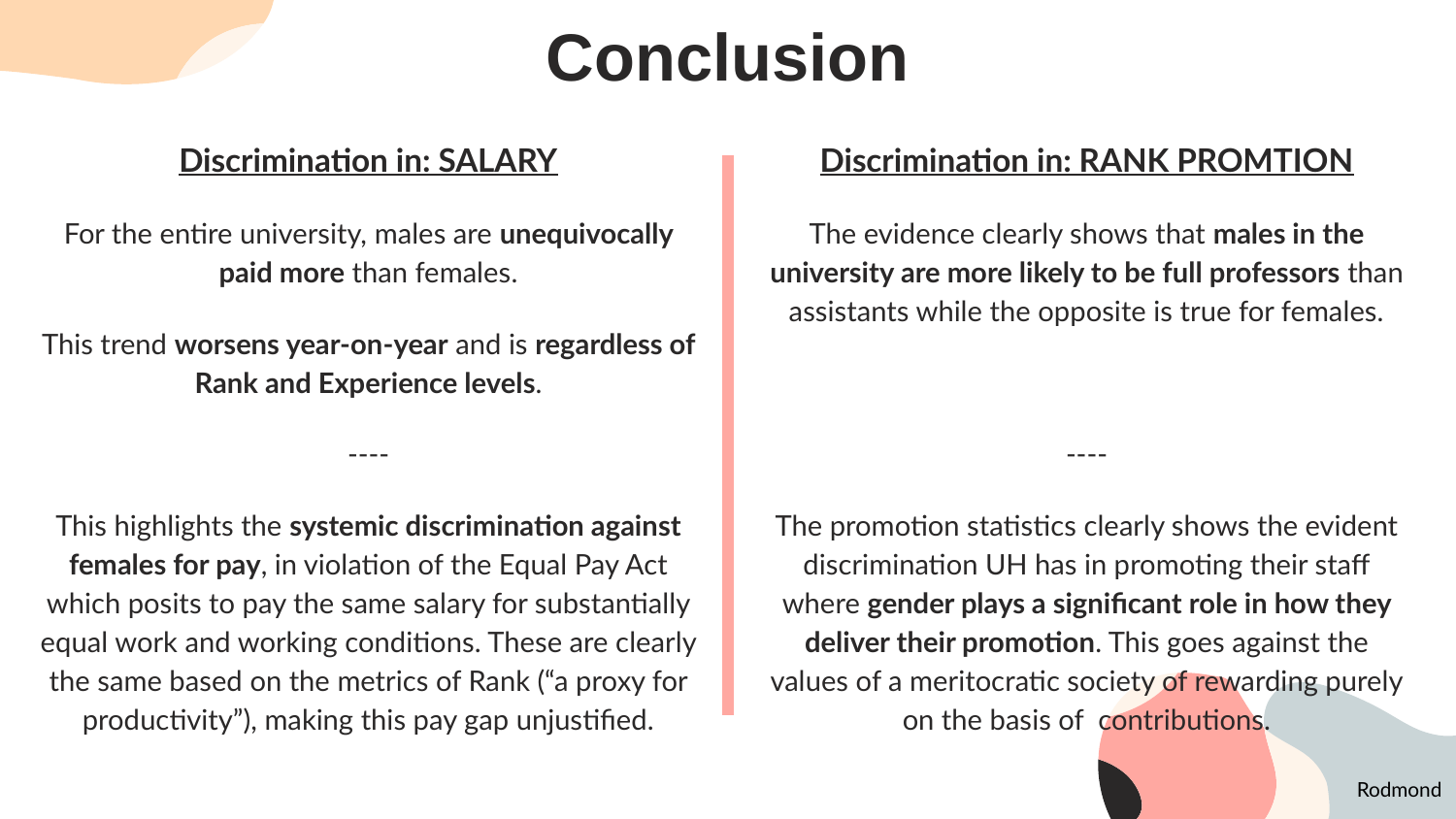

Conclusion
Discrimination in: SALARY
For the entire university, males are unequivocally paid more than females.
This trend worsens year-on-year and is regardless of Rank and Experience levels.
----
This highlights the systemic discrimination against females for pay, in violation of the Equal Pay Act which posits to pay the same salary for substantially equal work and working conditions. These are clearly the same based on the metrics of Rank (“a proxy for productivity”), making this pay gap unjustified.

Discrimination in: RANK PROMTION
The evidence clearly shows that males in the university are more likely to be full professors than assistants while the opposite is true for females.

----
The promotion statistics clearly shows the evident discrimination UH has in promoting their staff where gender plays a significant role in how they deliver their promotion. This goes against the values of a meritocratic society of rewarding purely on the basis of  contributions.

Rodmond